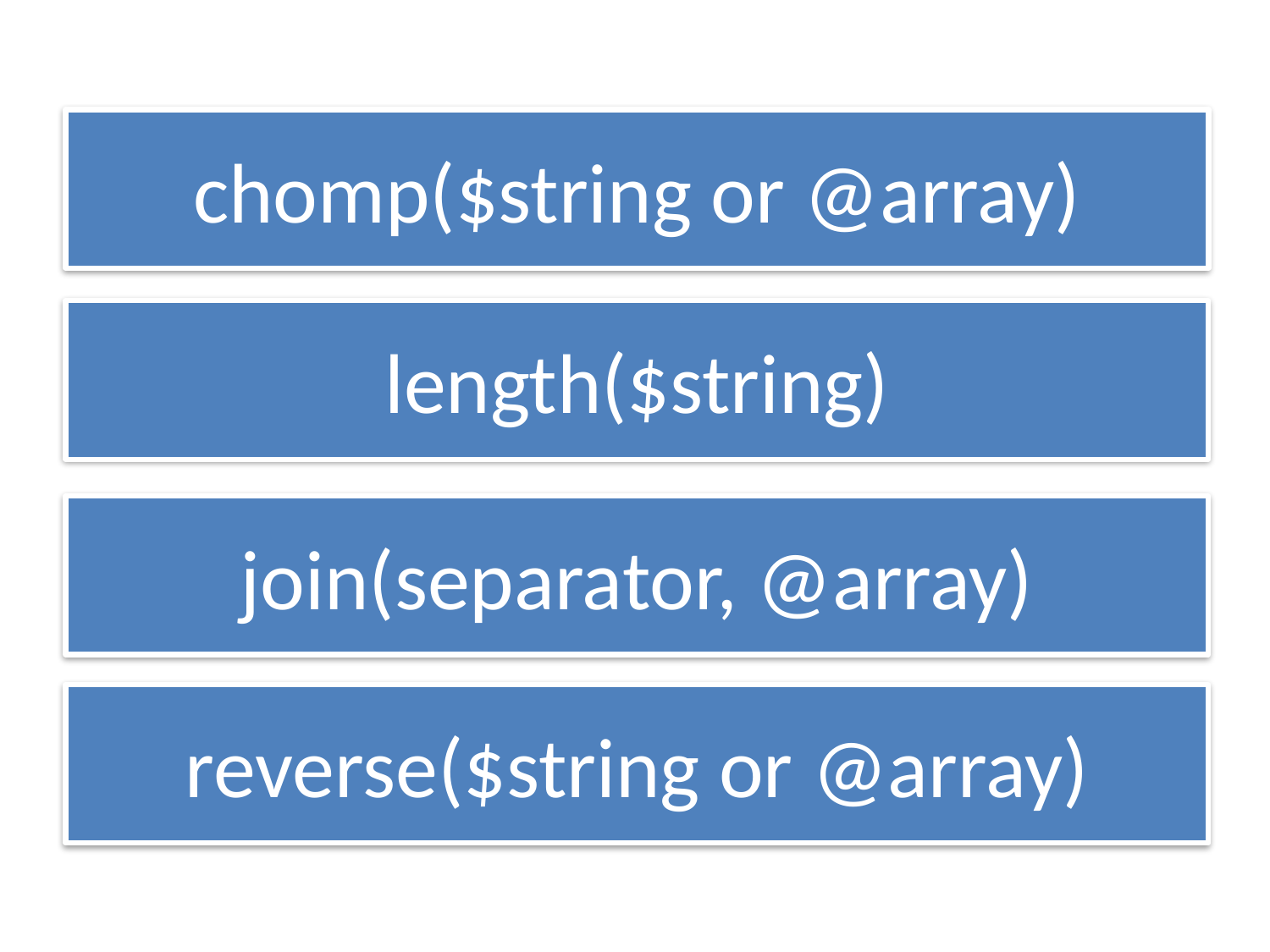

# chomp($string or @array)
length($string)
join(separator, @array)
reverse($string or @array)